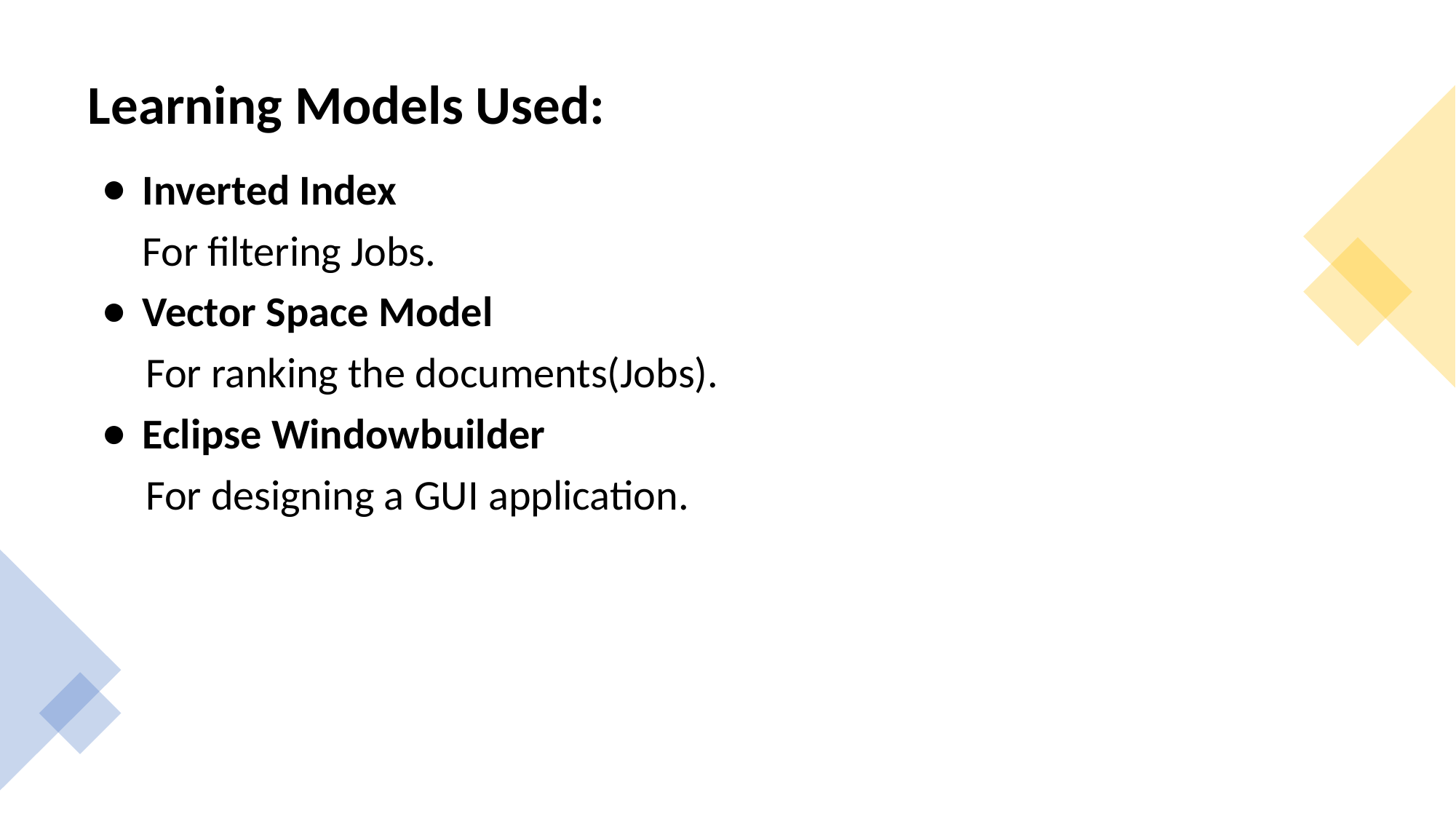

# Learning Models Used:

Inverted Index
For filtering Jobs.
Vector Space Model
      For ranking the documents(Jobs).
Eclipse Windowbuilder
      For designing a GUI application.